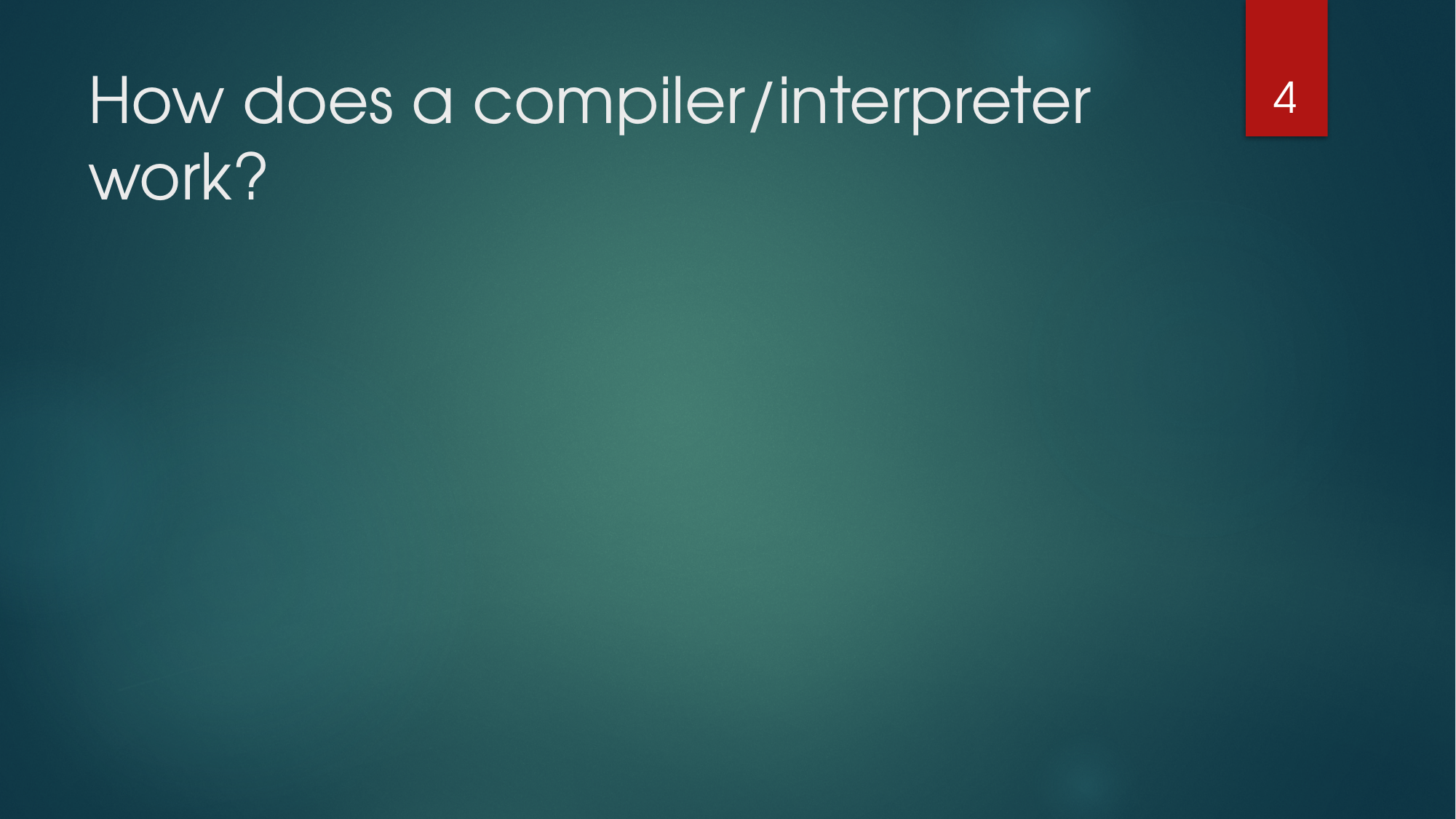

4
# How does a compiler/interpreter work?